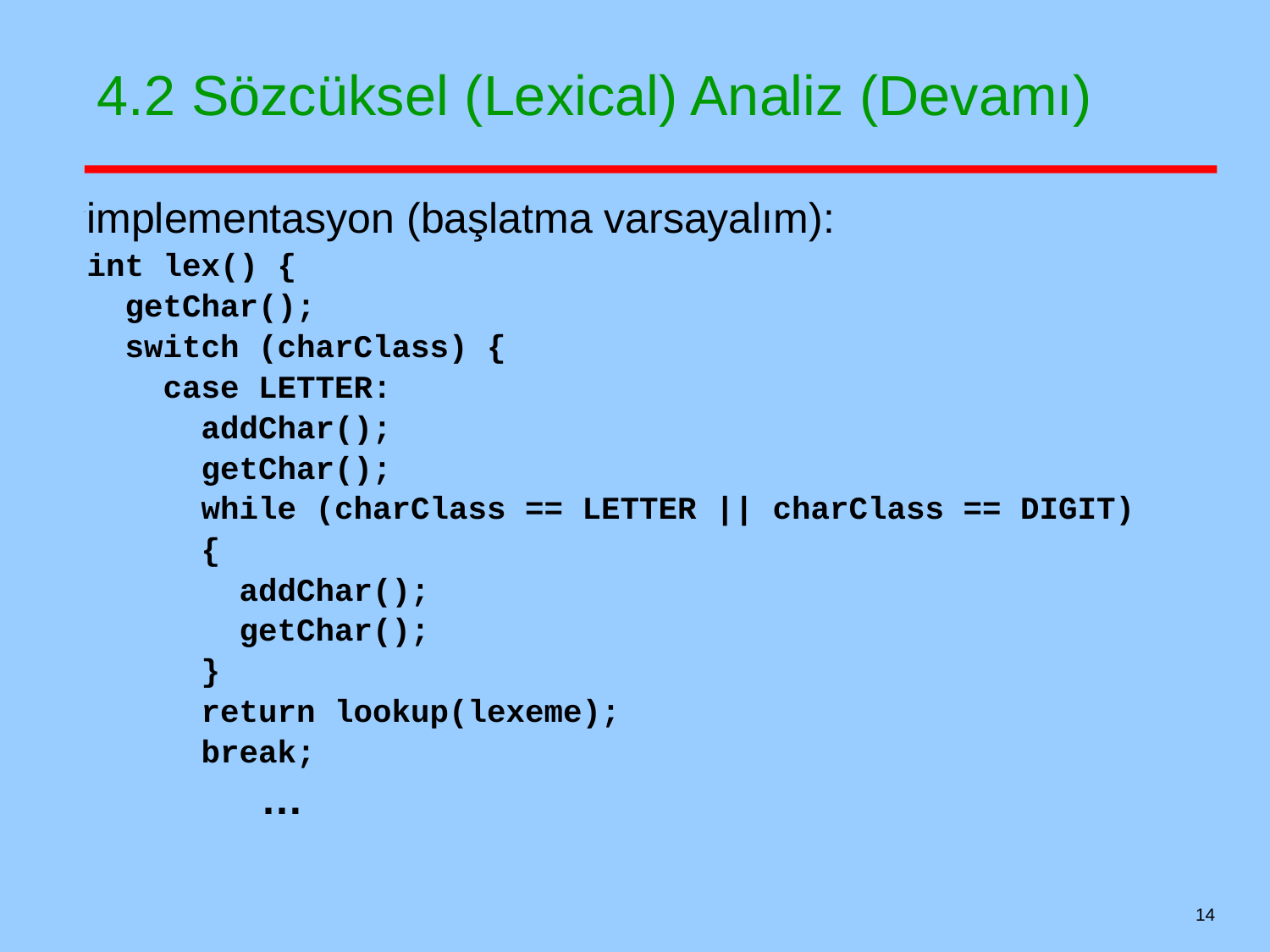

# 4.2 Sözcüksel (Lexical) Analiz (Devamı)
implementasyon (başlatma varsayalım):
int lex() {
  getChar();
  switch (charClass) {
    case LETTER:
      addChar();
      getChar();
      while (charClass == LETTER || charClass == DIGIT)
      {
        addChar();
        getChar();
      }
      return lookup(lexeme);
      break;
		…
14